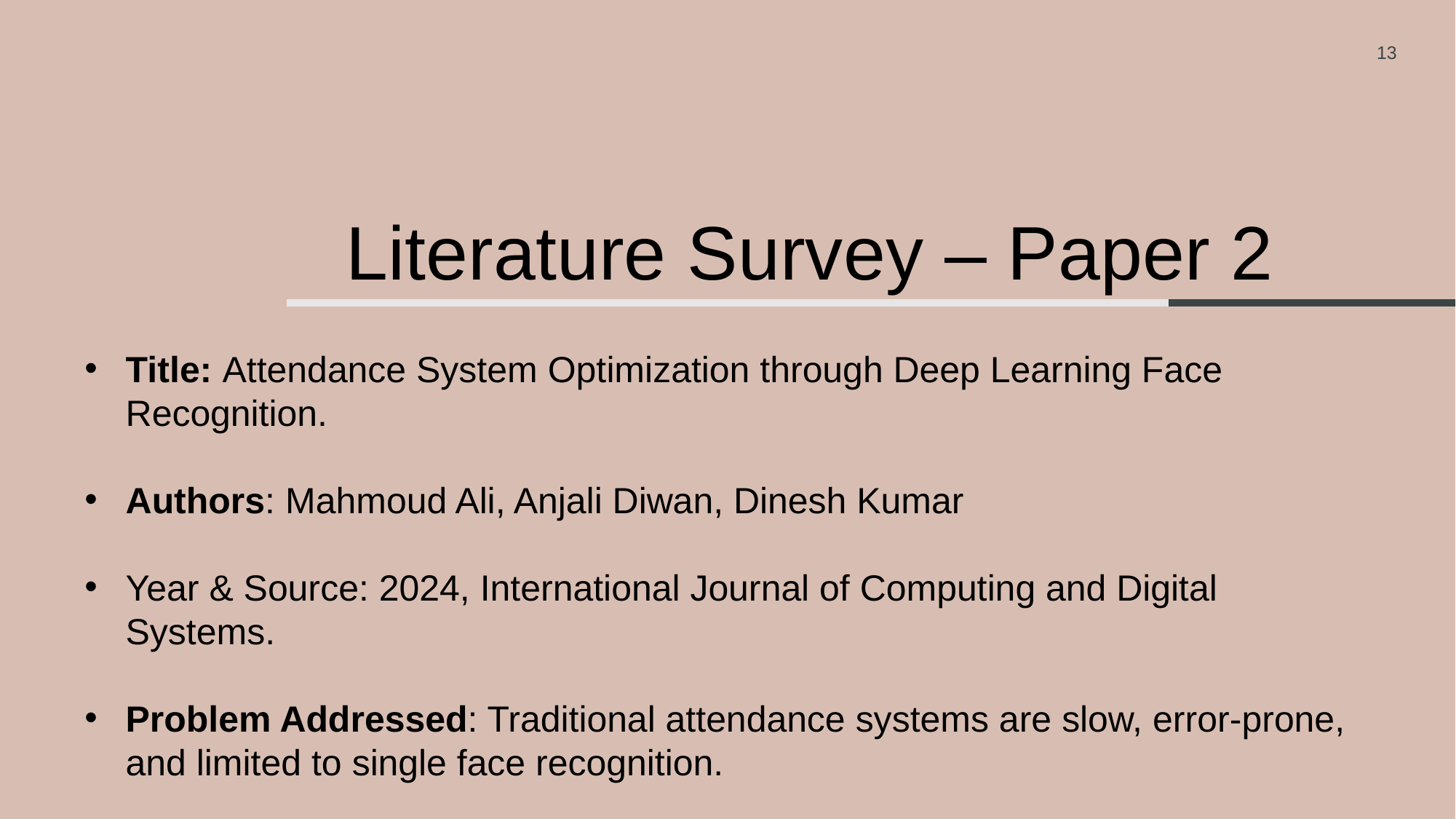

13
Literature Survey – Paper 2
Title: Attendance System Optimization through Deep Learning Face Recognition.

Authors: Mahmoud Ali, Anjali Diwan, Dinesh Kumar

Year & Source: 2024, International Journal of Computing and Digital Systems.

Problem Addressed: Traditional attendance systems are slow, error-prone, and limited to single face recognition.